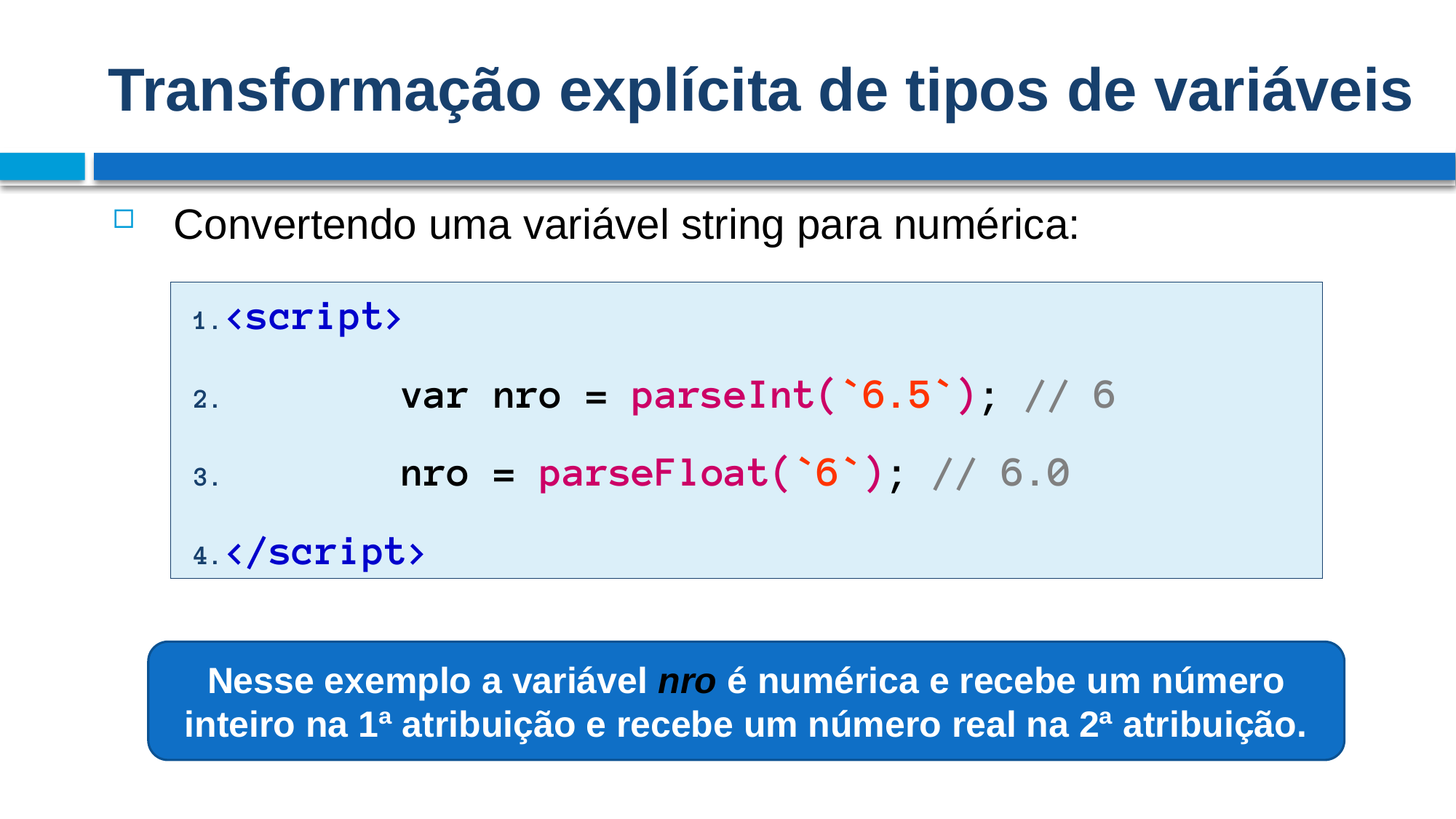

# Transformação explícita de tipos de variáveis
32
Convertendo uma variável string para numérica:
<script>
	   var nro = parseInt(`6.5`); // 6
	   nro = parseFloat(`6`); // 6.0
</script>
Nesse exemplo a variável nro é numérica e recebe um número inteiro na 1ª atribuição e recebe um número real na 2ª atribuição.